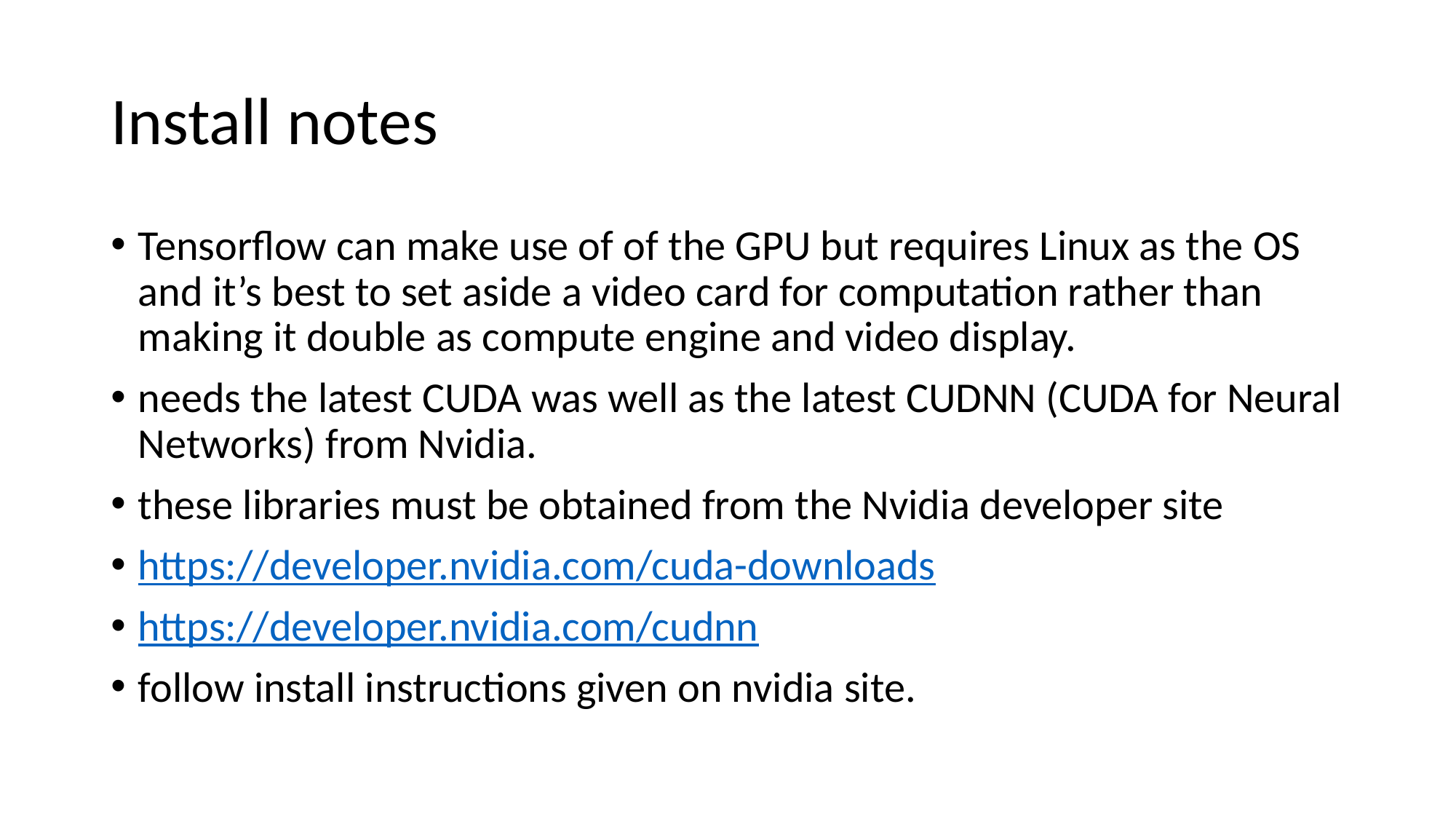

# Install notes
Tensorflow can make use of of the GPU but requires Linux as the OS and it’s best to set aside a video card for computation rather than making it double as compute engine and video display.
needs the latest CUDA was well as the latest CUDNN (CUDA for Neural Networks) from Nvidia.
these libraries must be obtained from the Nvidia developer site
https://developer.nvidia.com/cuda-downloads
https://developer.nvidia.com/cudnn
follow install instructions given on nvidia site.